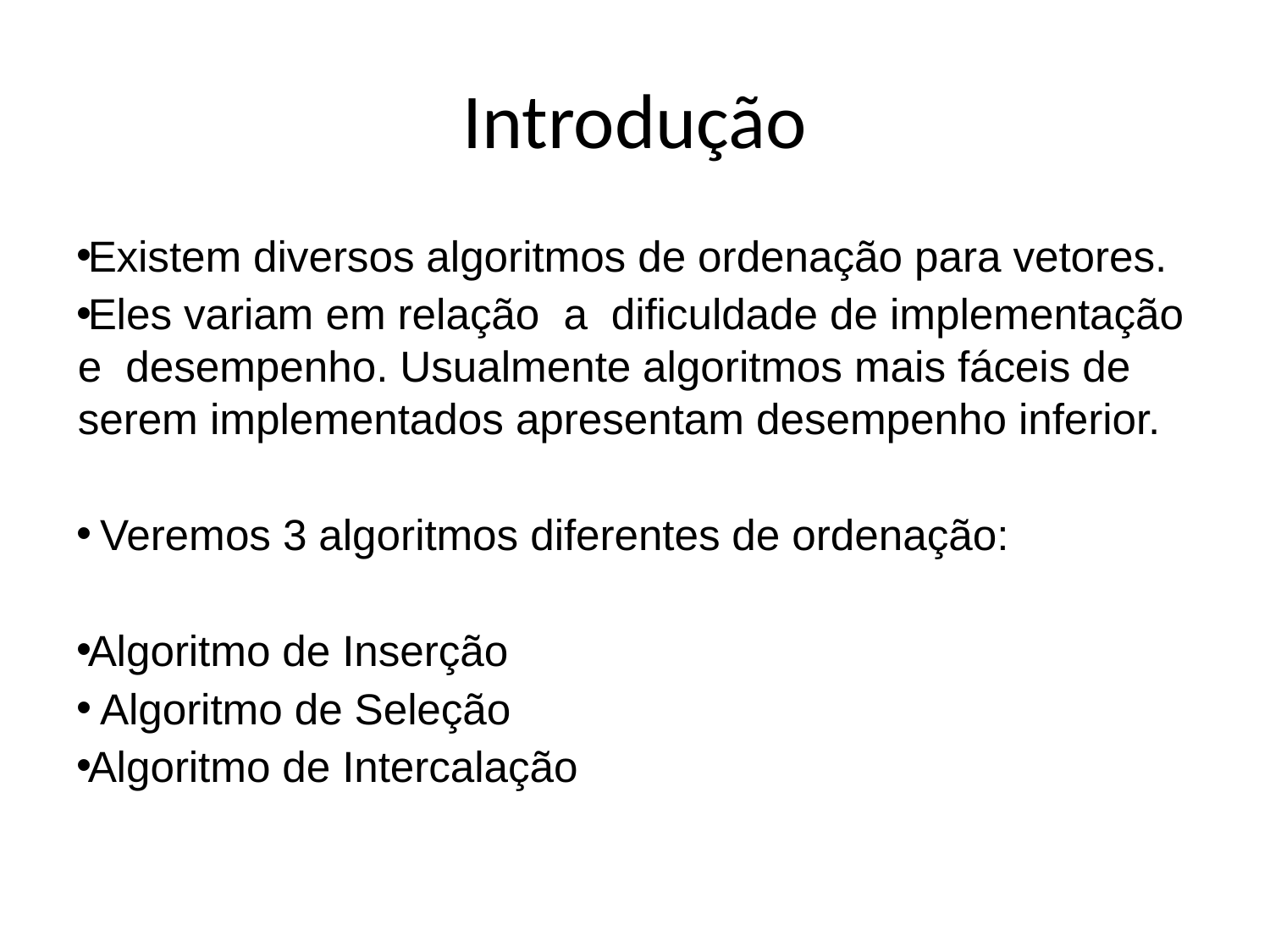

# Introdução
Existem diversos algoritmos de ordenação para vetores.
Eles variam em relação  a  dificuldade de implementação e  desempenho. Usualmente algoritmos mais fáceis de  serem implementados apresentam desempenho inferior.

 Veremos 3 algoritmos diferentes de ordenação:

Algoritmo de Inserção
 Algoritmo de Seleção
Algoritmo de Intercalação